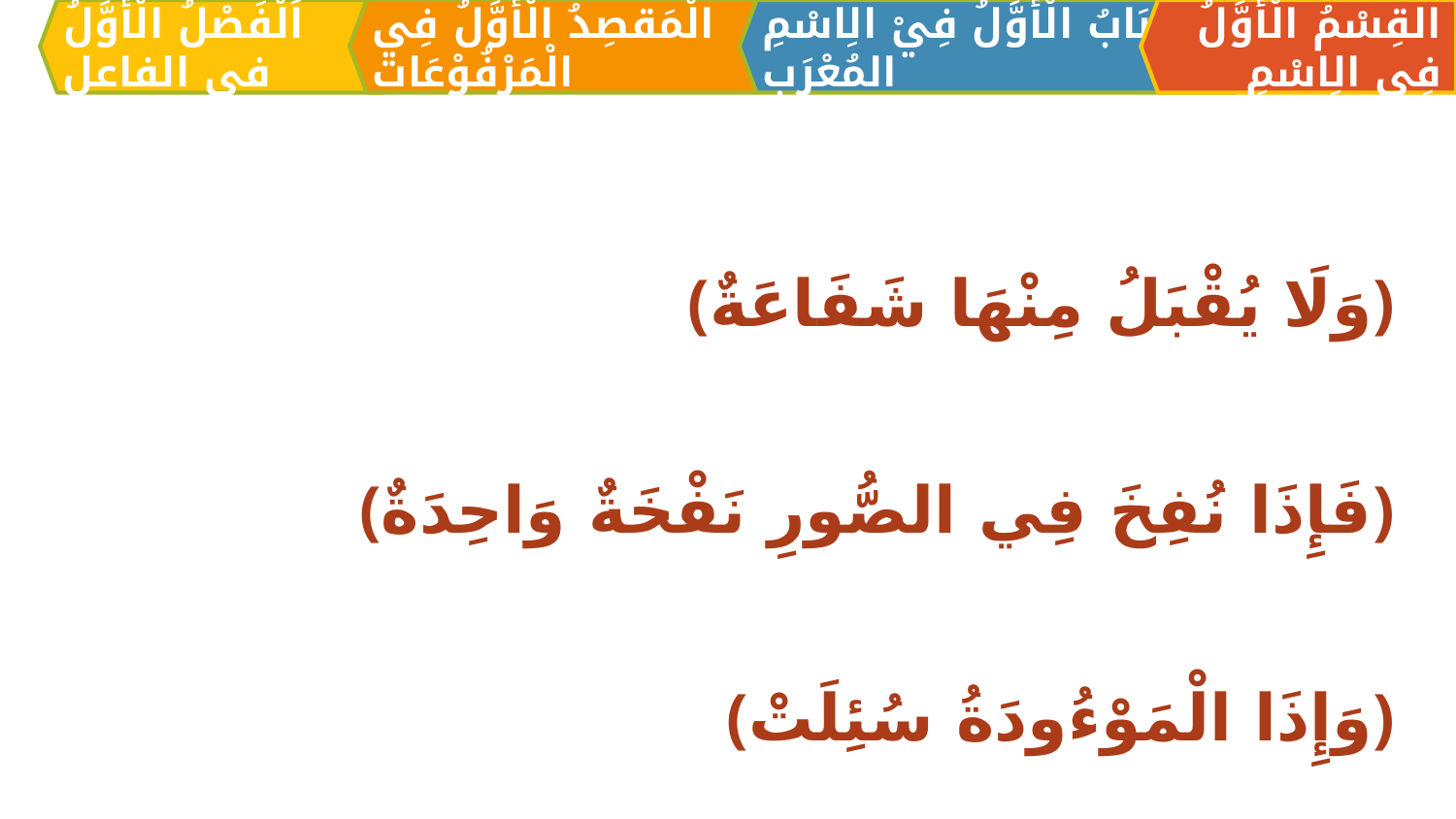

الْمَقصِدُ الْأَوَّلُ فِي الْمَرْفُوْعَات
القِسْمُ الْأَوَّلُ فِي الِاسْمِ
اَلبَابُ الْأَوَّلُ فِيْ الِاسْمِ المُعْرَبِ
اَلْفَصْلُ الْأَوَّلُ في الفاعل
﴿وَلَا يُقْبَلُ مِنْهَا شَفَاعَةٌ﴾
﴿فَإِذَا نُفِخَ فِي الصُّورِ نَفْخَةٌ وَاحِدَةٌ﴾
﴿وَإِذَا الْمَوْءُودَةُ سُئِلَتْ﴾